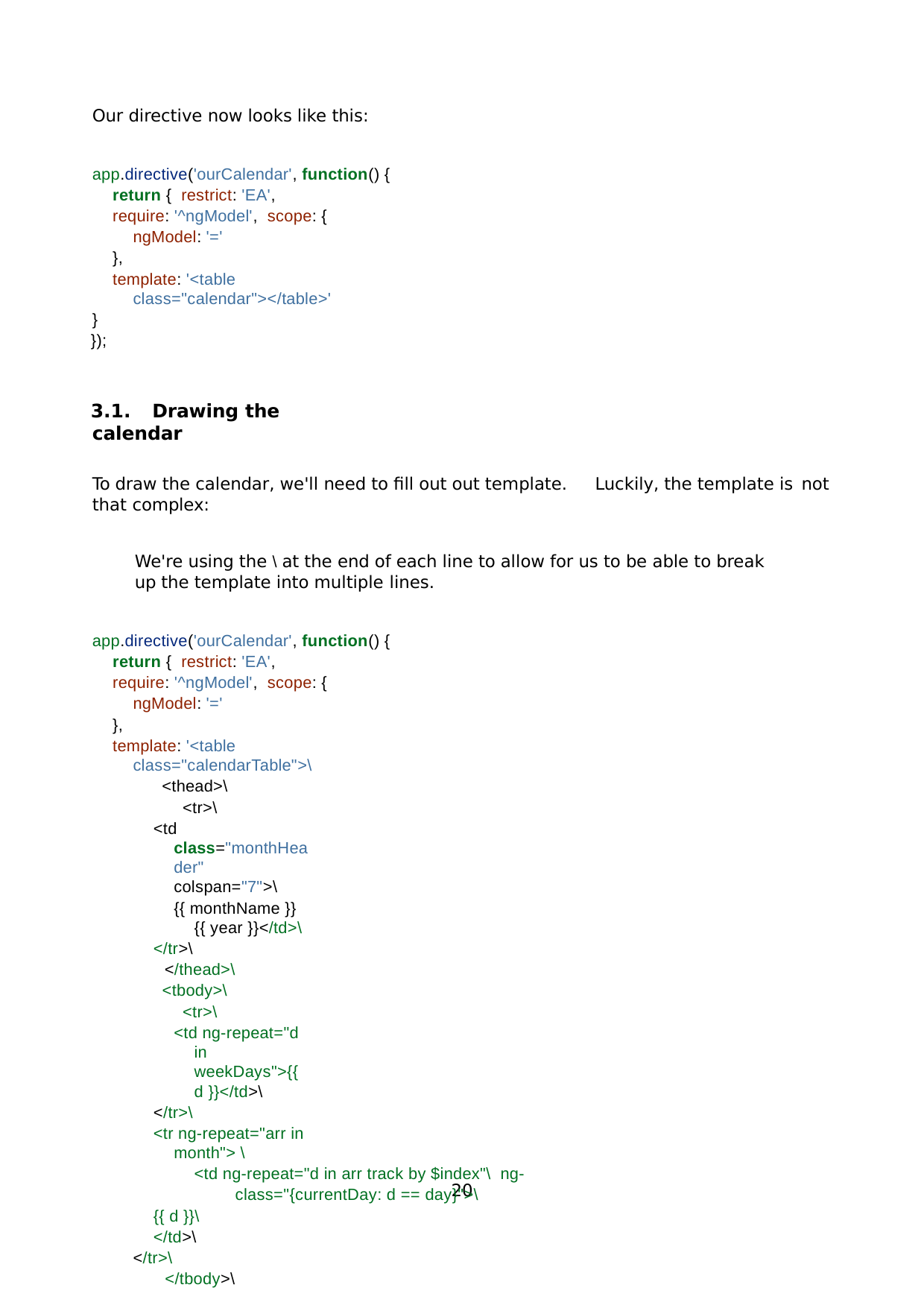

Our directive now looks like this:

app.directive('ourCalendar', function() {
return {  restrict: 'EA',
require: '^ngModel',  scope: {
ngModel: '='
},
template: '<table class="calendar"></table>'
}
});

3.1.	Drawing the calendar
To draw the calendar, we'll need to fill out out template.  that complex:
Luckily, the template is not
We're using the \ at the end of each line to allow for us to be able to break  up the template into multiple lines.

app.directive('ourCalendar', function() {
return {  restrict: 'EA',
require: '^ngModel',  scope: {
ngModel: '='
},
template: '<table class="calendarTable">\
<thead>\
<tr>\
<td class="monthHeader" colspan="7">\
{{ monthName }} {{ year }}</td>\
</tr>\
</thead>\
<tbody>\
<tr>\
<td ng-repeat="d in weekDays">{{ d }}</td>\
</tr>\
<tr ng-repeat="arr in month"> \
<td ng-repeat="d in arr track by $index"\  ng-class="{currentDay: d == day}">\
{{ d }}\
</td>\
</tr>\
</tbody>\
20